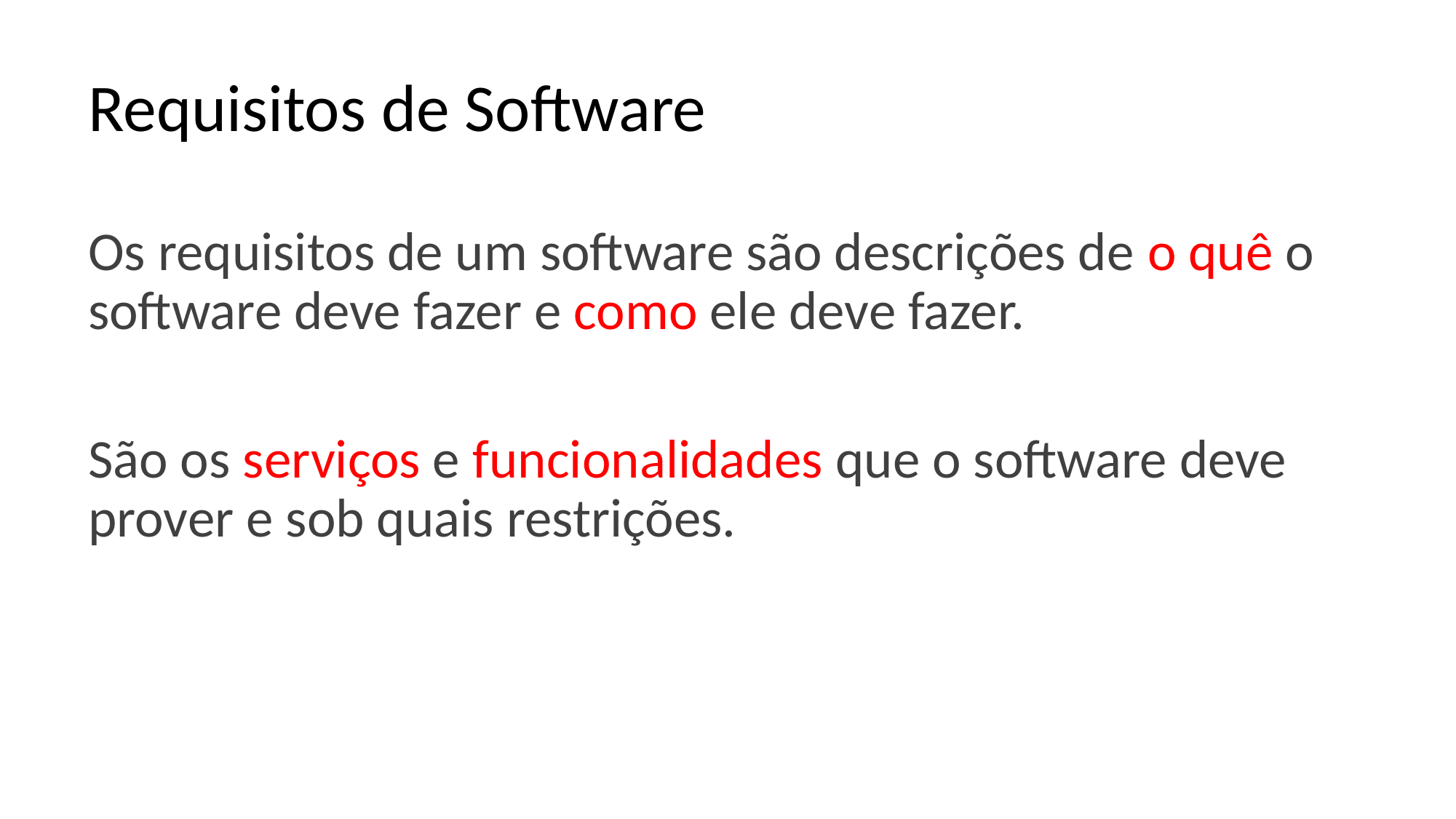

# Requisitos de Software
Os requisitos de um software são descrições de o quê o software deve fazer e como ele deve fazer.

São os serviços e funcionalidades que o software deve prover e sob quais restrições.